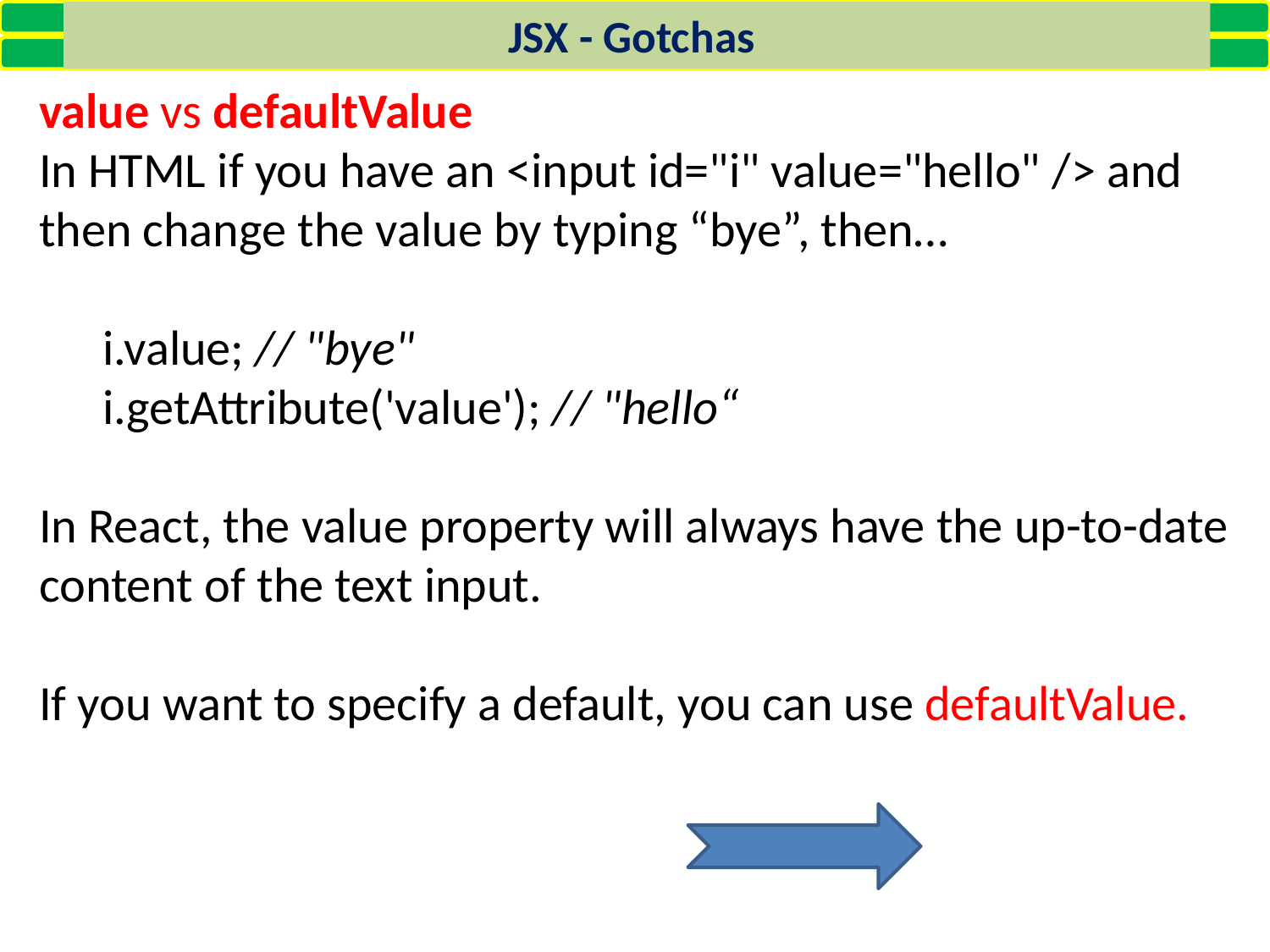

JSX - Gotchas

value vs defaultValue
In HTML if you have an <input id="i" value="hello" /> and then change the value by typing “bye”, then…

i.value; // "bye"
i.getAttribute('value'); // "hello“

In React, the value property will always have the up-to-date content of the text input.

If you want to specify a default, you can use defaultValue.